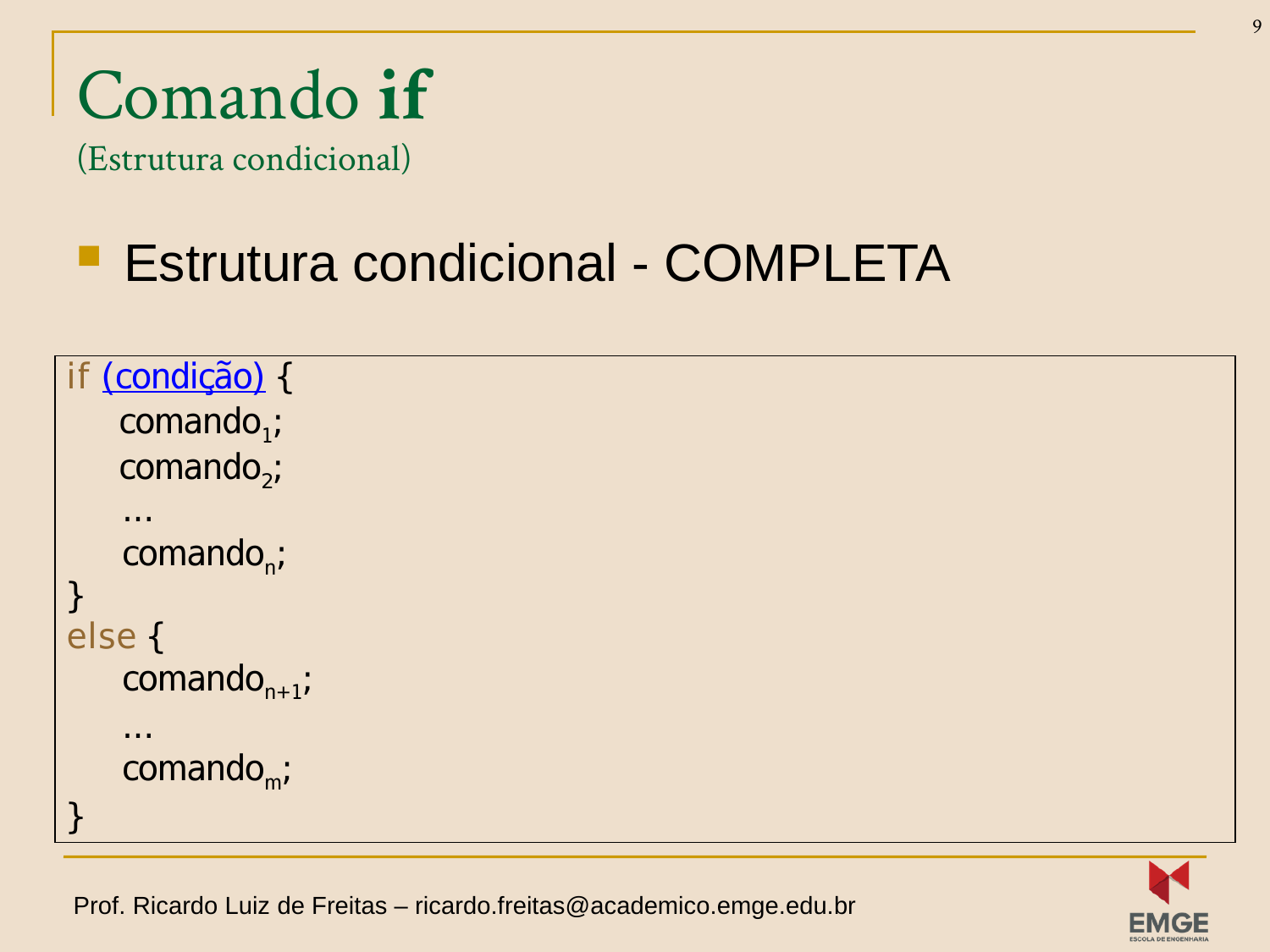

9
# Comando if (Estrutura condicional)
Estrutura condicional - COMPLETA
if (condição) {
     comando1;
     comando2;
     ...
     comandon;
}
else {
     comandon+1;
     ...
     comandom;
}